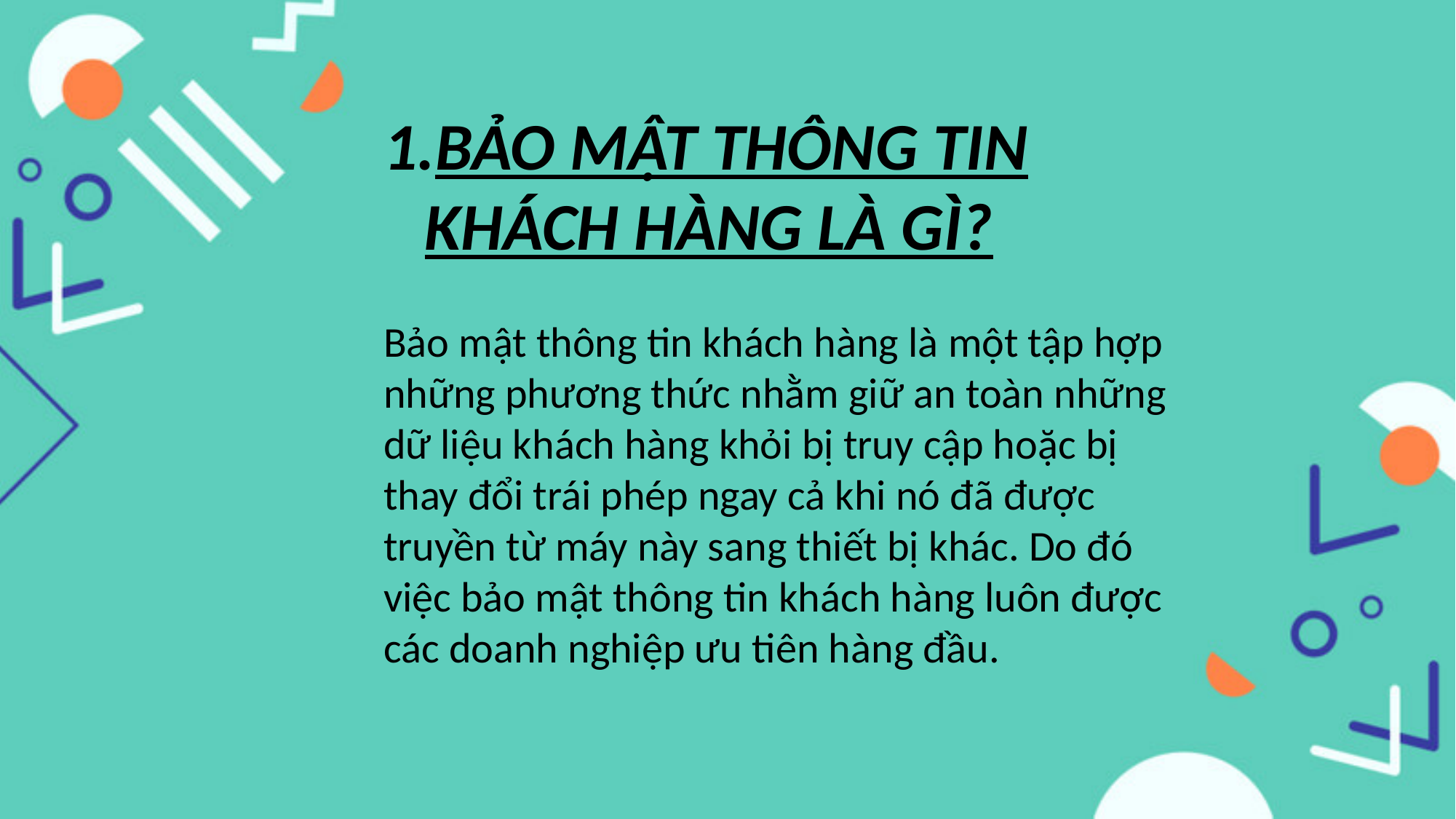

BẢO MẬT THÔNG TIN KHÁCH HÀNG LÀ GÌ?

Bảo mật thông tin khách hàng là một tập hợp những phương thức nhằm giữ an toàn những dữ liệu khách hàng khỏi bị truy cập hoặc bị thay đổi trái phép ngay cả khi nó đã được truyền từ máy này sang thiết bị khác. Do đó việc bảo mật thông tin khách hàng luôn được các doanh nghiệp ưu tiên hàng đầu.